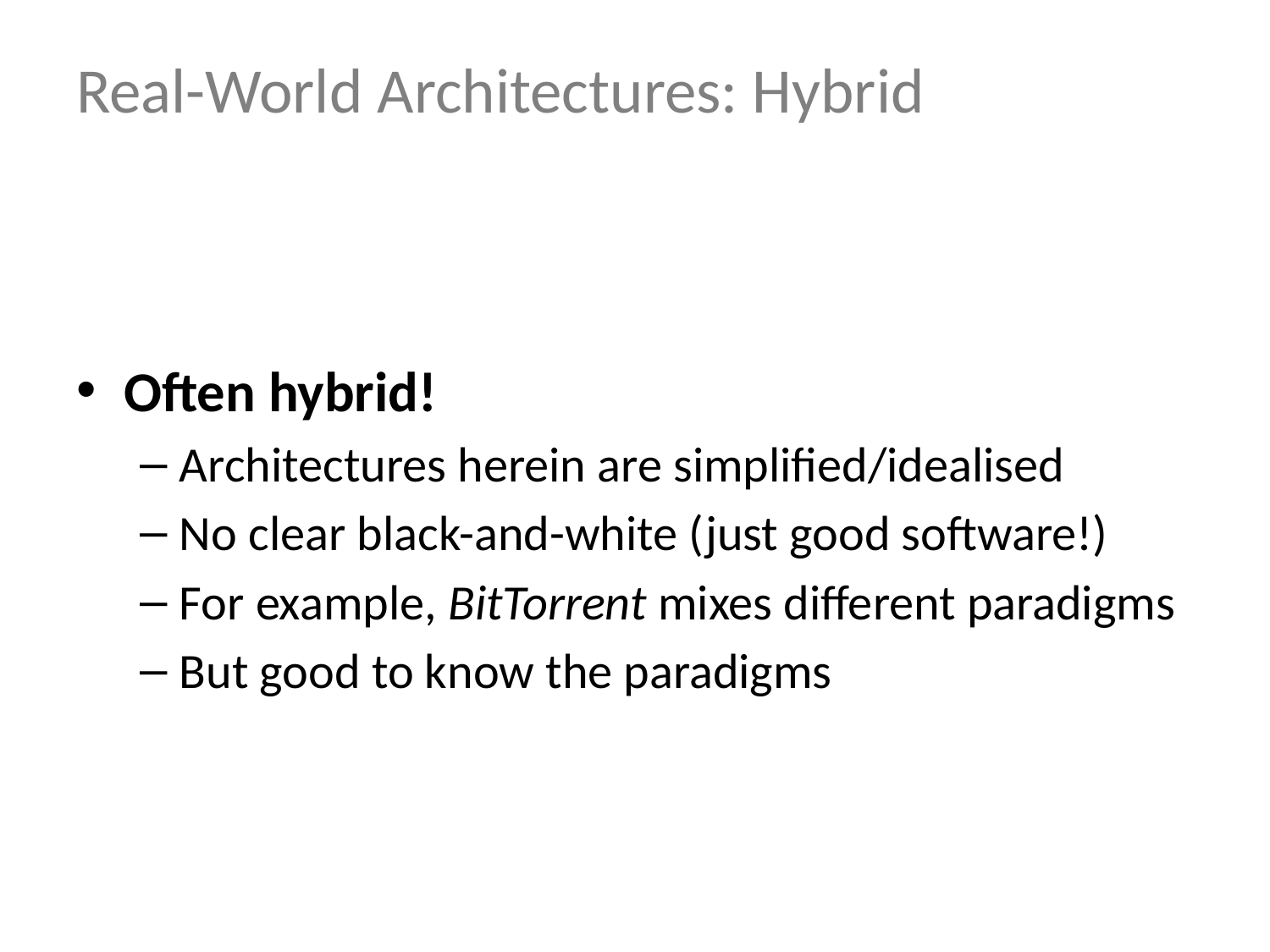

# Real-World Architectures: Hybrid

Often hybrid!
Architectures herein are simplified/idealised
No clear black-and-white (just good software!)
For example, BitTorrent mixes different paradigms
But good to know the paradigms